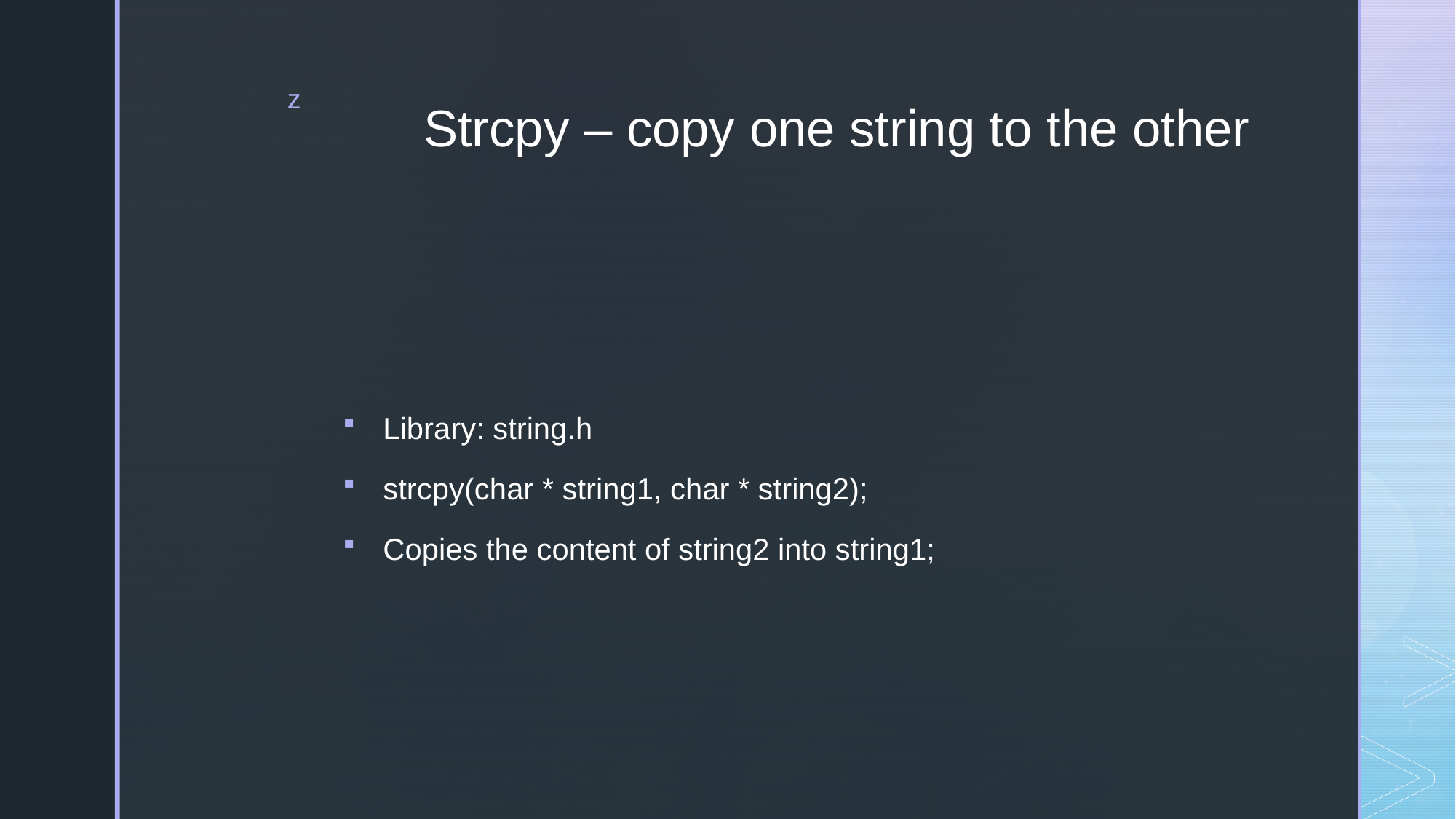

# Strcpy – copy one string to the other
Library: string.h
strcpy(char * string1, char * string2);
Copies the content of string2 into string1;